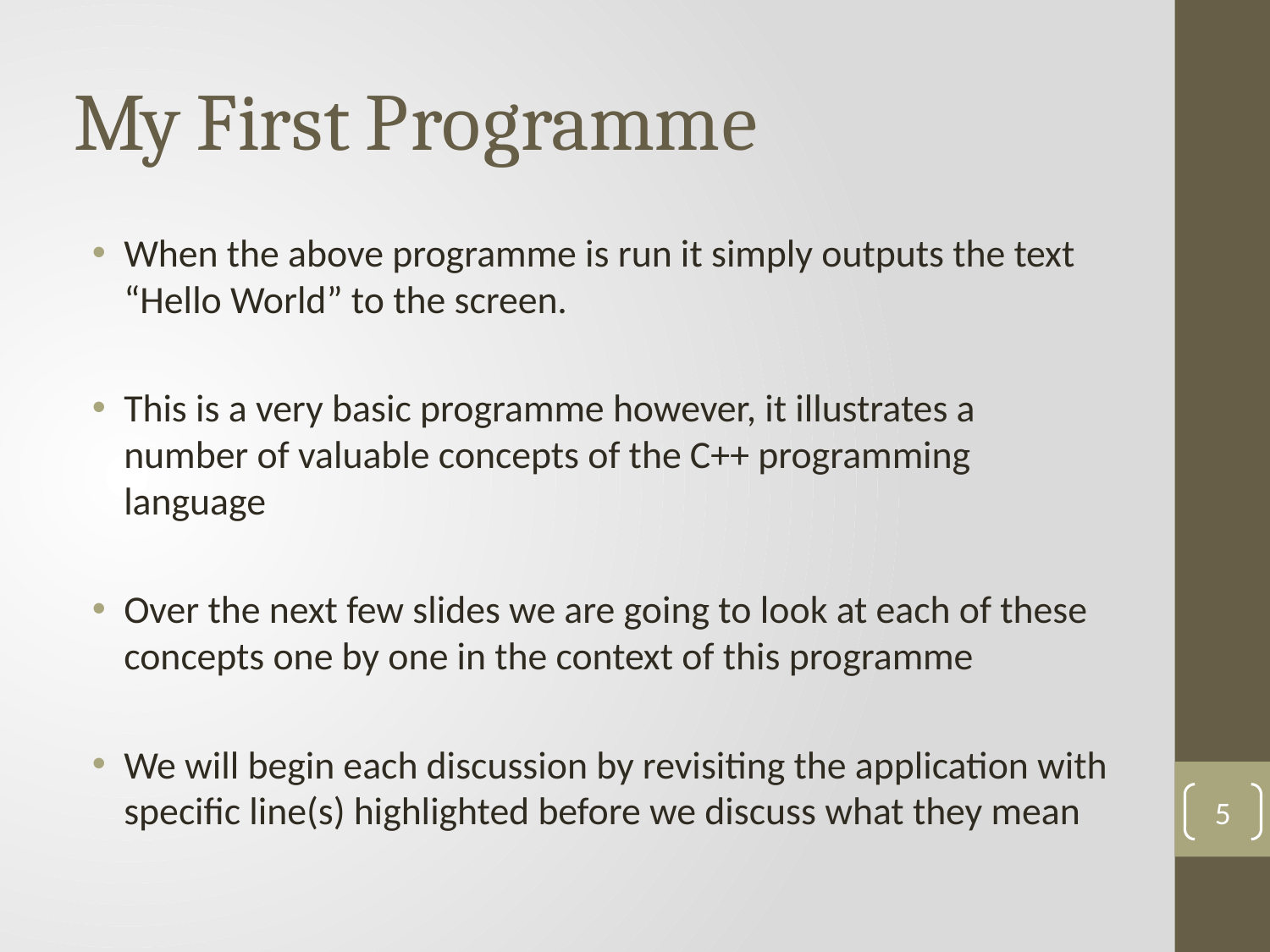

# My First Programme
When the above programme is run it simply outputs the text “Hello World” to the screen.

This is a very basic programme however, it illustrates a number of valuable concepts of the C++ programming language

Over the next few slides we are going to look at each of these concepts one by one in the context of this programme

We will begin each discussion by revisiting the application with specific line(s) highlighted before we discuss what they mean
5